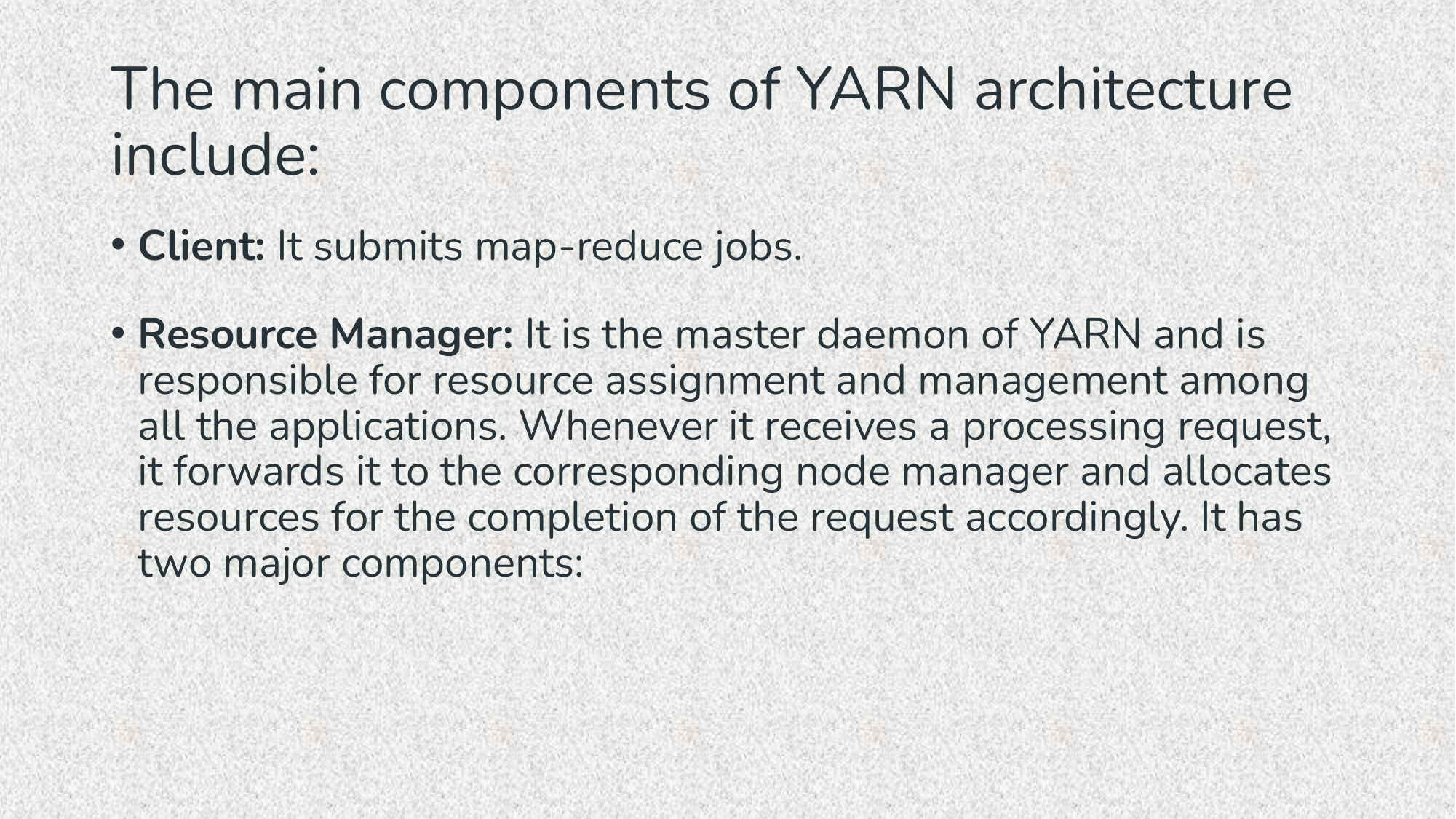

# The main components of YARN architecture include:
Client: It submits map-reduce jobs.
Resource Manager: It is the master daemon of YARN and is responsible for resource assignment and management among all the applications. Whenever it receives a processing request, it forwards it to the corresponding node manager and allocates resources for the completion of the request accordingly. It has two major components: